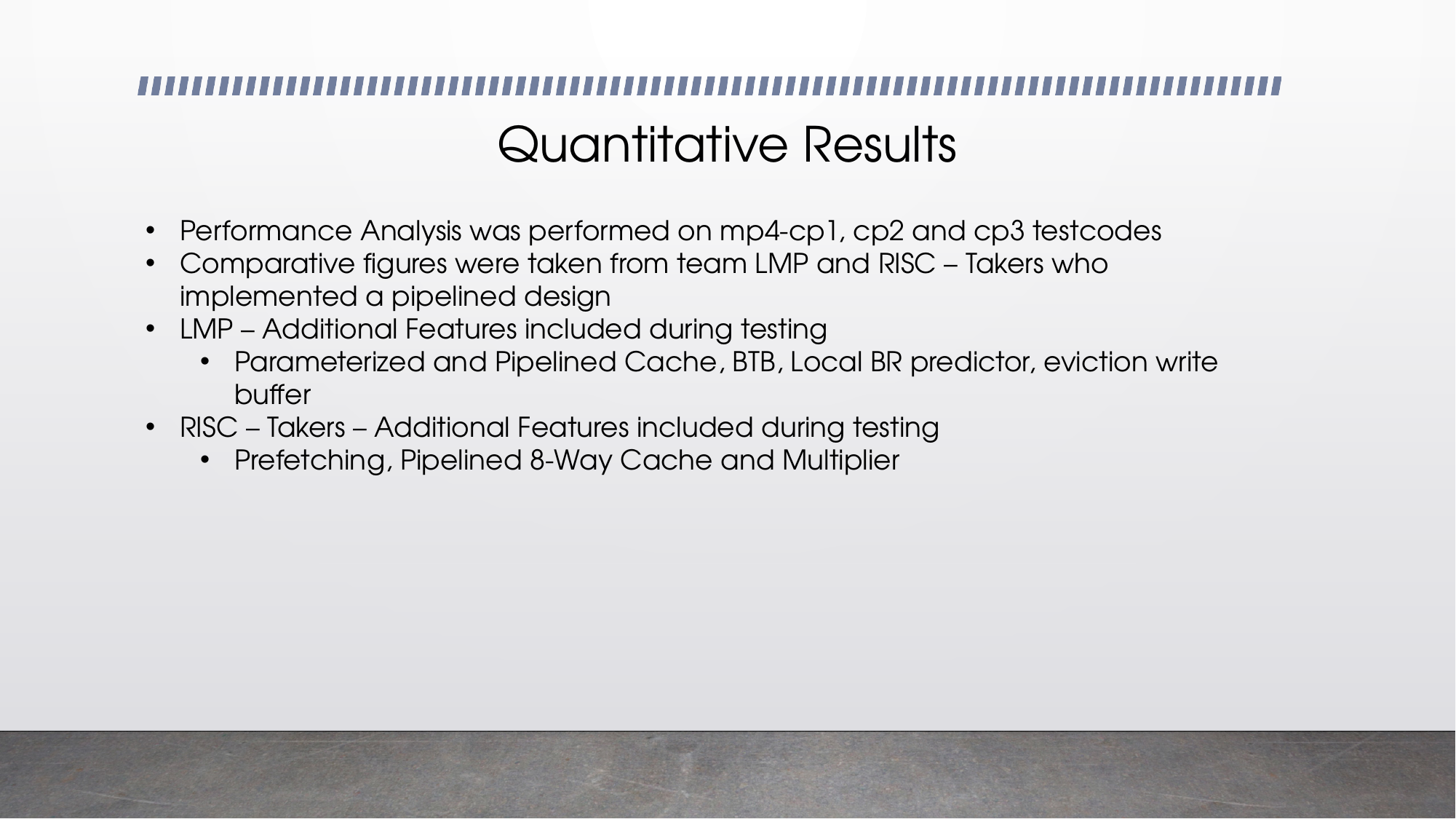

# Quantitative Results
Performance Analysis was performed on mp4-cp1, cp2 and cp3 testcodes
Comparative figures were taken from team LMP and RISC – Takers who implemented a pipelined design
LMP – Additional Features included during testing
Parameterized and Pipelined Cache, BTB, Local BR predictor, eviction write buffer
RISC – Takers – Additional Features included during testing
Prefetching, Pipelined 8-Way Cache and Multiplier